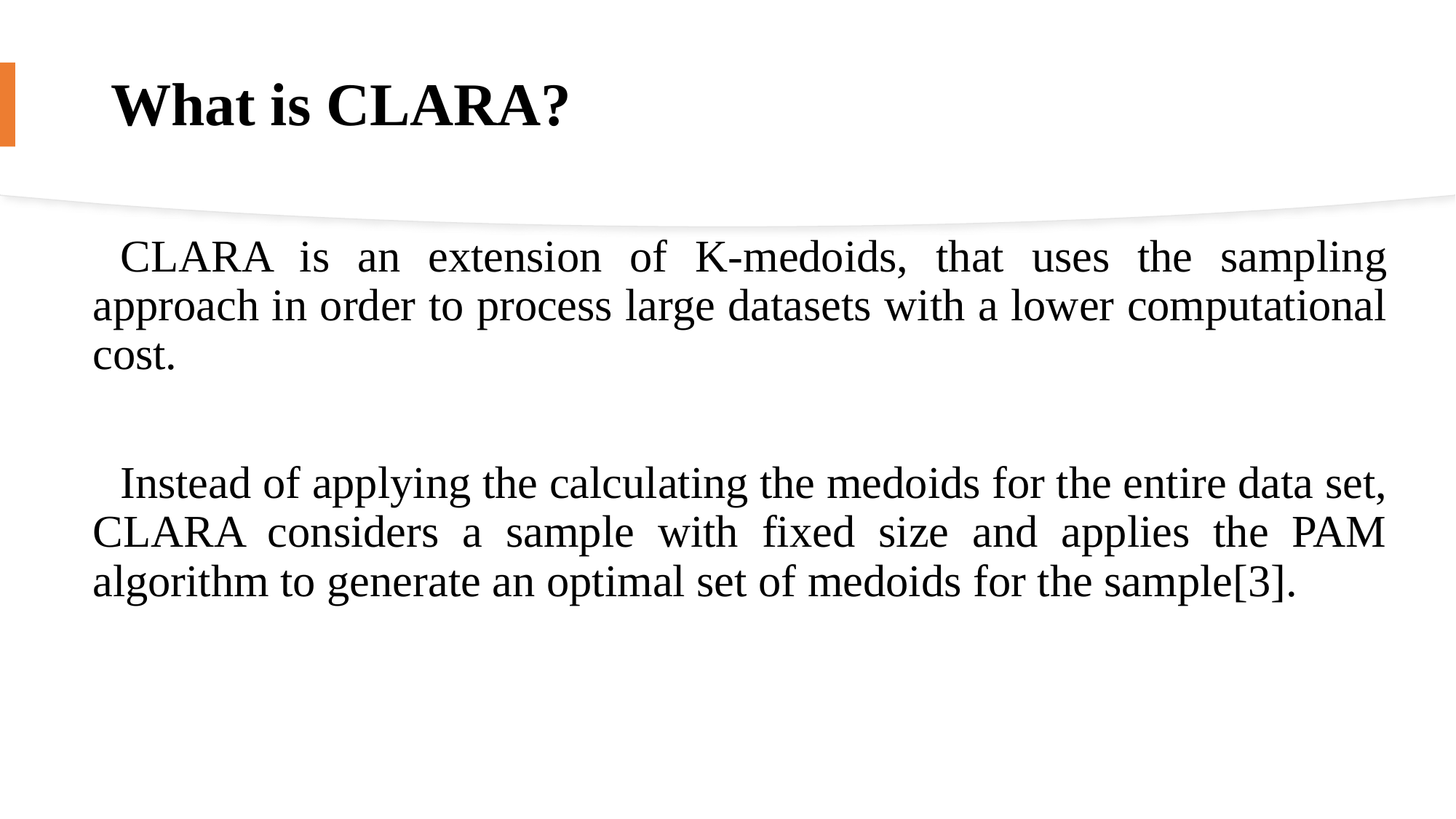

# What is CLARA?

CLARA is an extension of K-medoids, that uses the sampling approach in order to process large datasets with a lower computational cost.

Instead of applying the calculating the medoids for the entire data set, CLARA considers a sample with fixed size and applies the PAM algorithm to generate an optimal set of medoids for the sample[3].